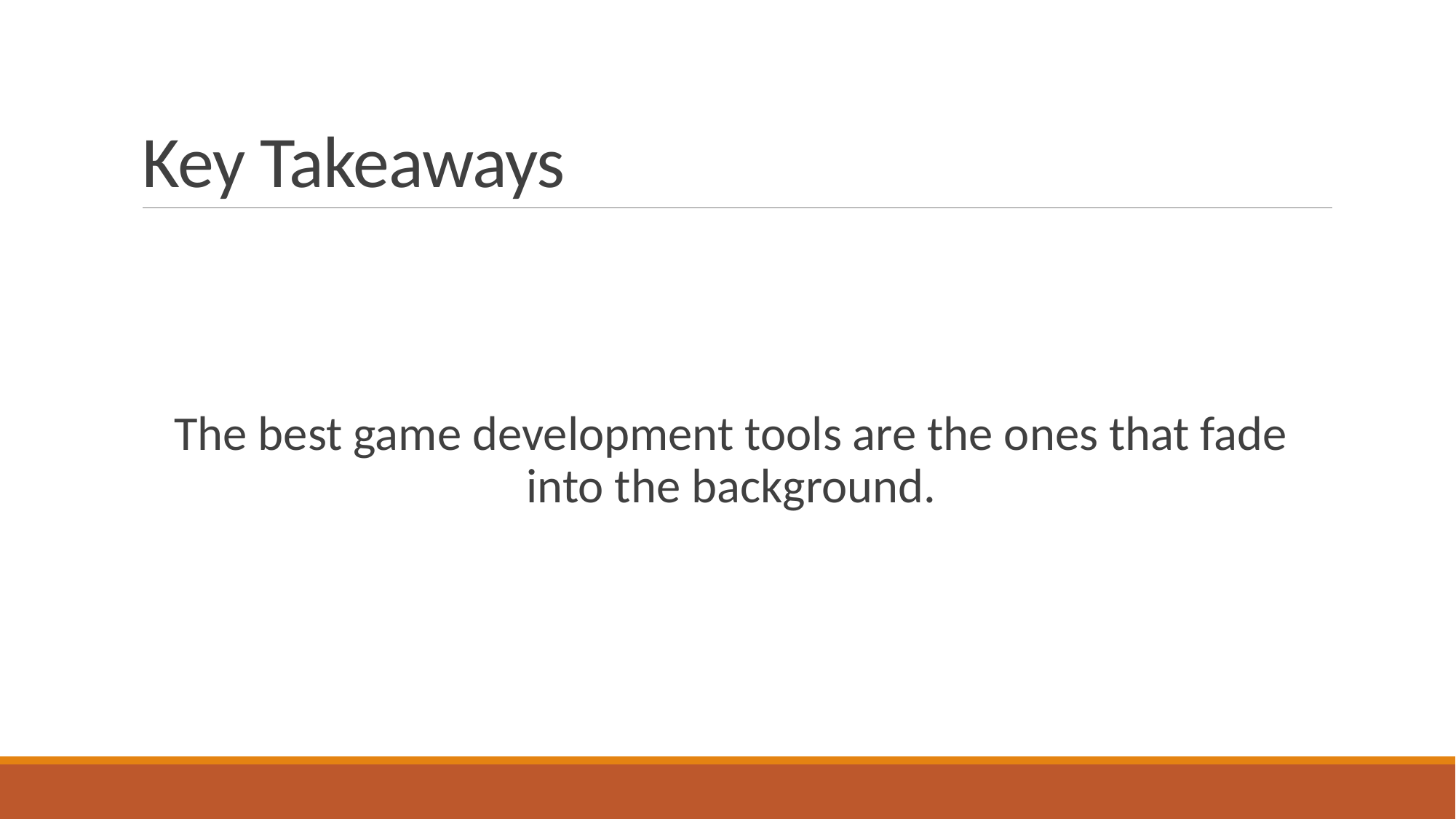

# Key Takeaways
The best game development tools are the ones that fade into the background.